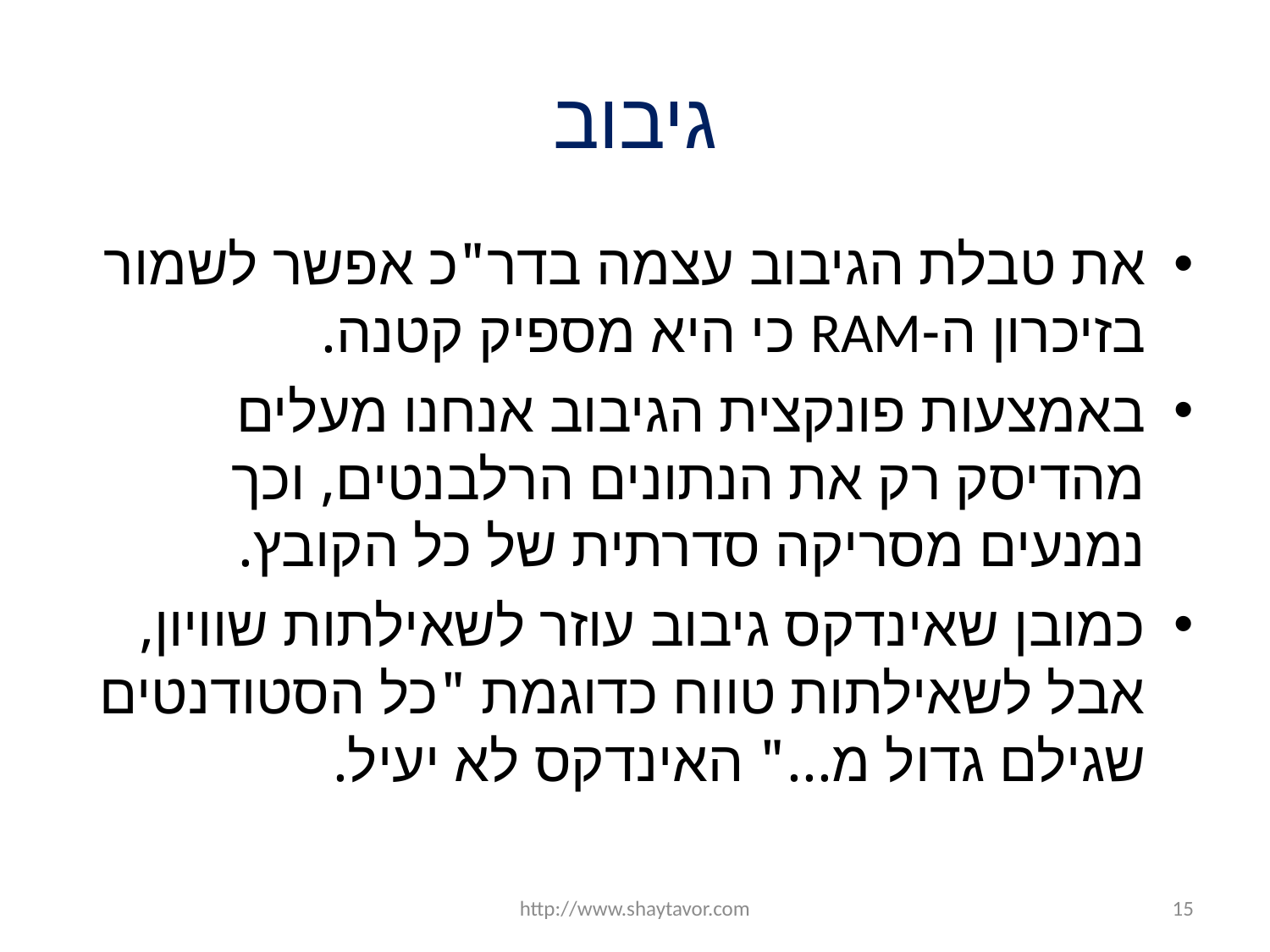

# גיבוב
את טבלת הגיבוב עצמה בדר"כ אפשר לשמור בזיכרון ה-RAM כי היא מספיק קטנה.
באמצעות פונקצית הגיבוב אנחנו מעלים מהדיסק רק את הנתונים הרלבנטים, וכך נמנעים מסריקה סדרתית של כל הקובץ.
כמובן שאינדקס גיבוב עוזר לשאילתות שוויון, אבל לשאילתות טווח כדוגמת "כל הסטודנטים שגילם גדול מ..." האינדקס לא יעיל.
http://www.shaytavor.com
15